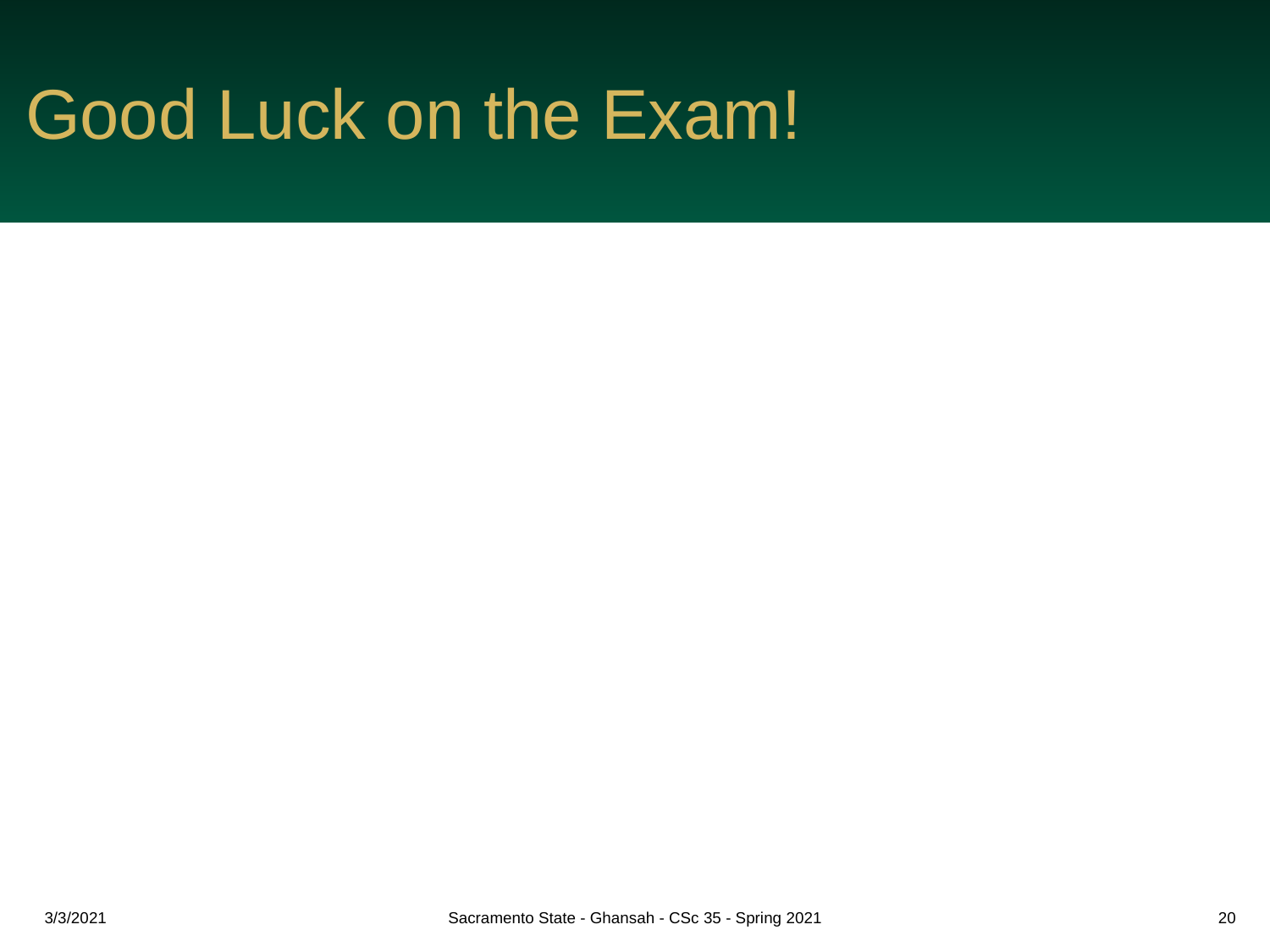

# Good Luck on the Exam!
3/3/2021
Sacramento State - Ghansah - CSc 35 - Spring 2021
20